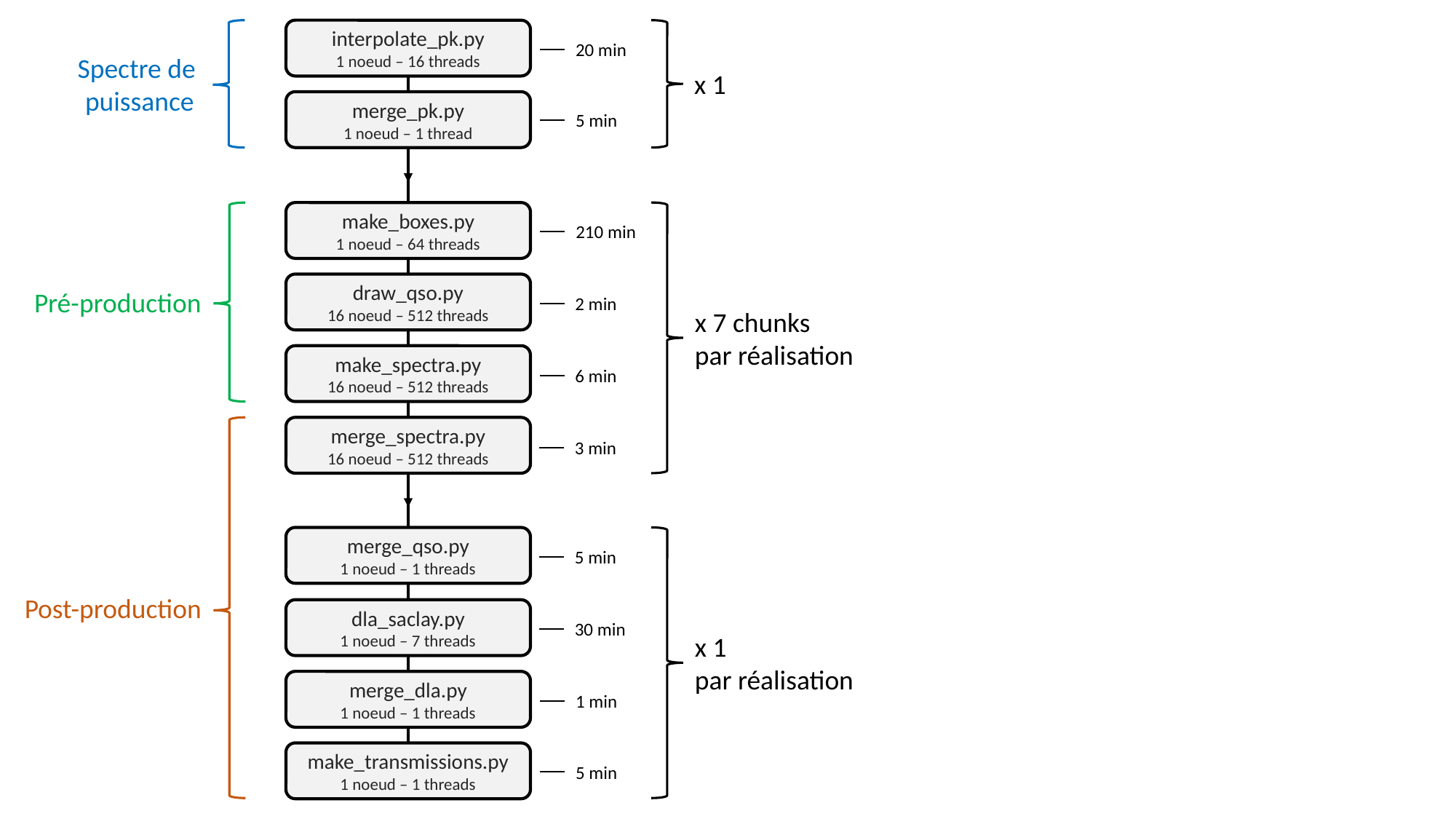

interpolate_pk.py
1 noeud – 16 threads

20 min
Spectre de
puissance
x 1
merge_pk.py
1 noeud – 1 thread
5 min

make_boxes.py
1 noeud – 64 threads

210 min
draw_qso.py
16 noeud – 512 threads
Pré-production
2 min
x 7 chunks
par réalisation
make_spectra.py
16 noeud – 512 threads
6 min

merge_spectra.py
16 noeud – 512 threads
3 min
merge_qso.py
1 noeud – 1 threads

5 min
Post-production
dla_saclay.py
1 noeud – 7 threads
30 min
x 1
par réalisation
merge_dla.py
1 noeud – 1 threads
1 min
make_transmissions.py
1 noeud – 1 threads
5 min